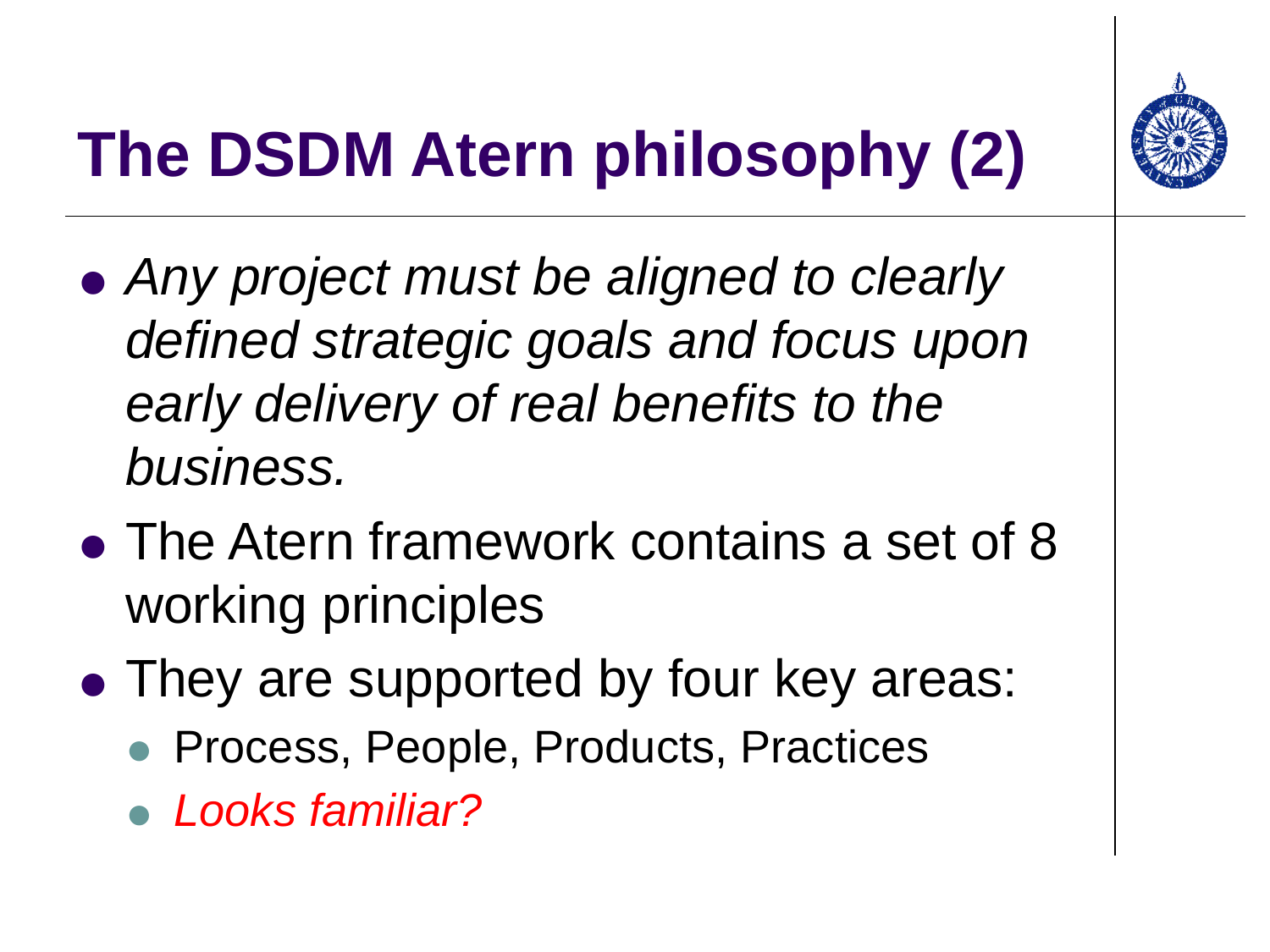

# The DSDM Atern philosophy (2)
Any project must be aligned to clearly defined strategic goals and focus upon  early delivery of real benefits to the business.
The Atern framework contains a set of 8 working principles
They are supported by four key areas:
Process, People, Products, Practices
Looks familiar?